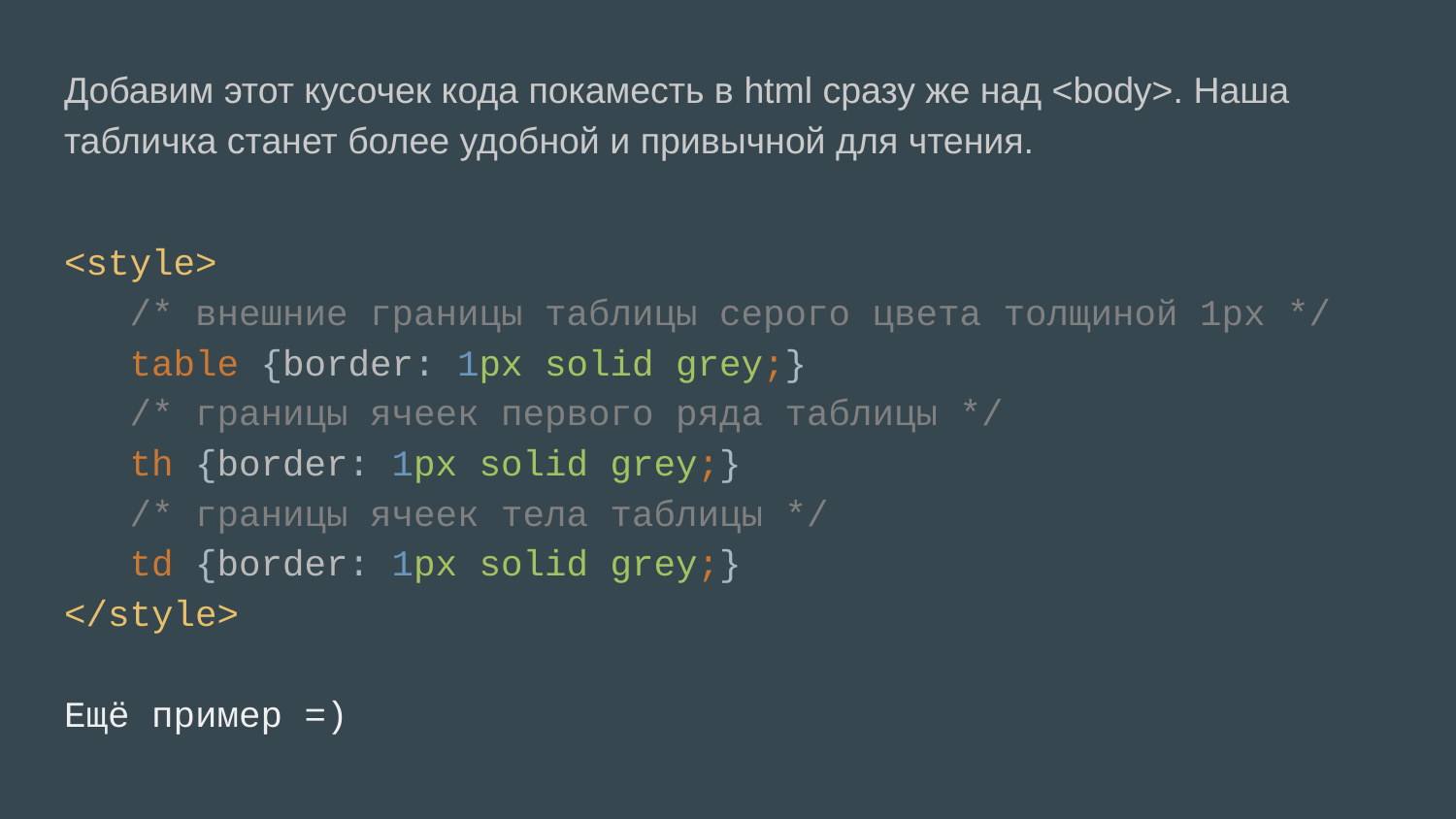

Добавим этот кусочек кода покаместь в html сразу же над <body>. Наша табличка станет более удобной и привычной для чтения.

<style>
   /* внешние границы таблицы серого цвета толщиной 1px */
   table {border: 1px solid grey;}
   /* границы ячеек первого ряда таблицы */
   th {border: 1px solid grey;}
   /* границы ячеек тела таблицы */
   td {border: 1px solid grey;}
</style>

Ещё пример =)